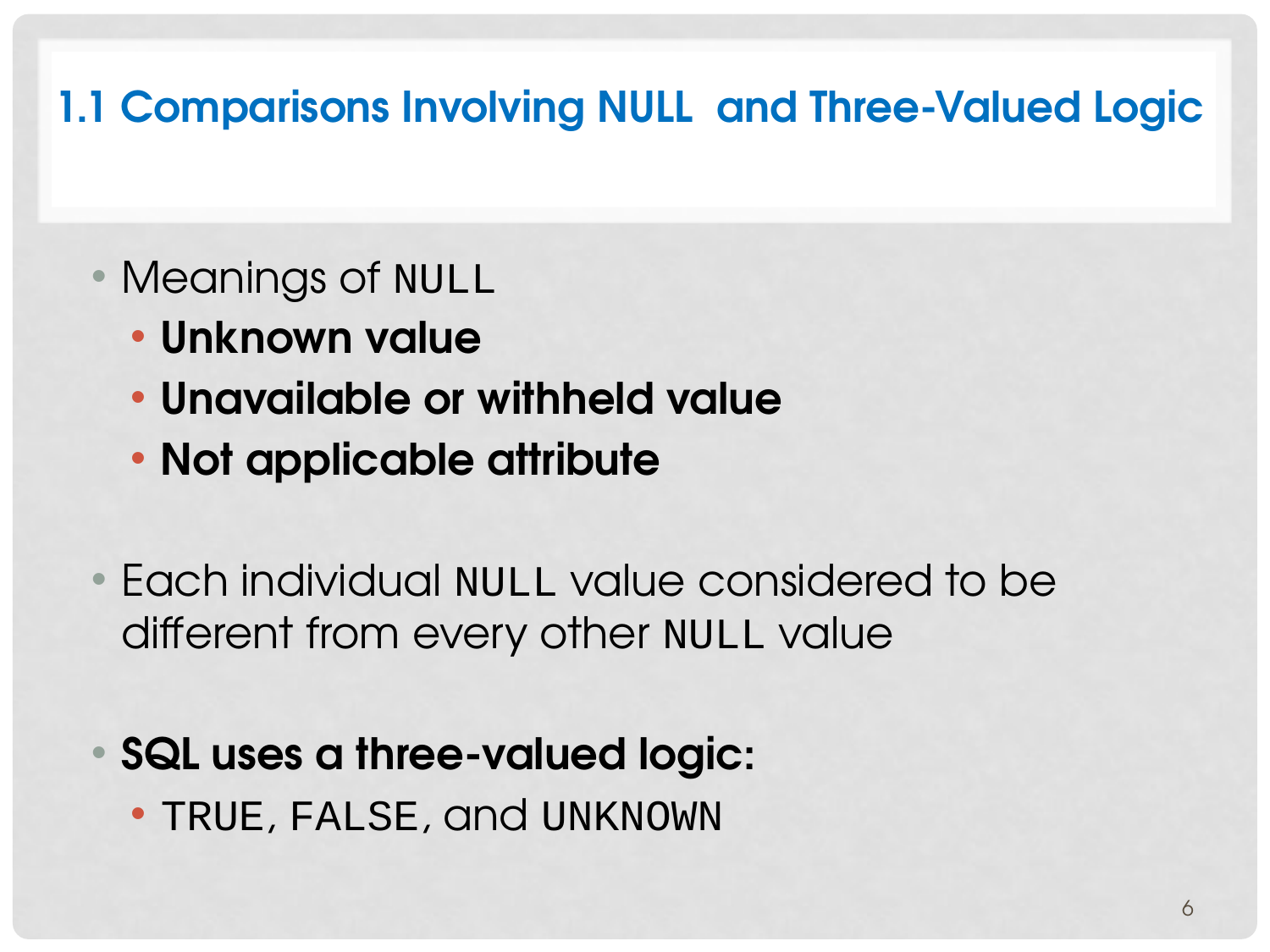

1.1 Comparisons Involving NULL  and Three-Valued Logic
Meanings of NULL
Unknown value
Unavailable or withheld value
Not applicable attribute

Each individual NULL value considered to be different from every other NULL value

SQL uses a three-valued logic:
TRUE, FALSE, and UNKNOWN
6